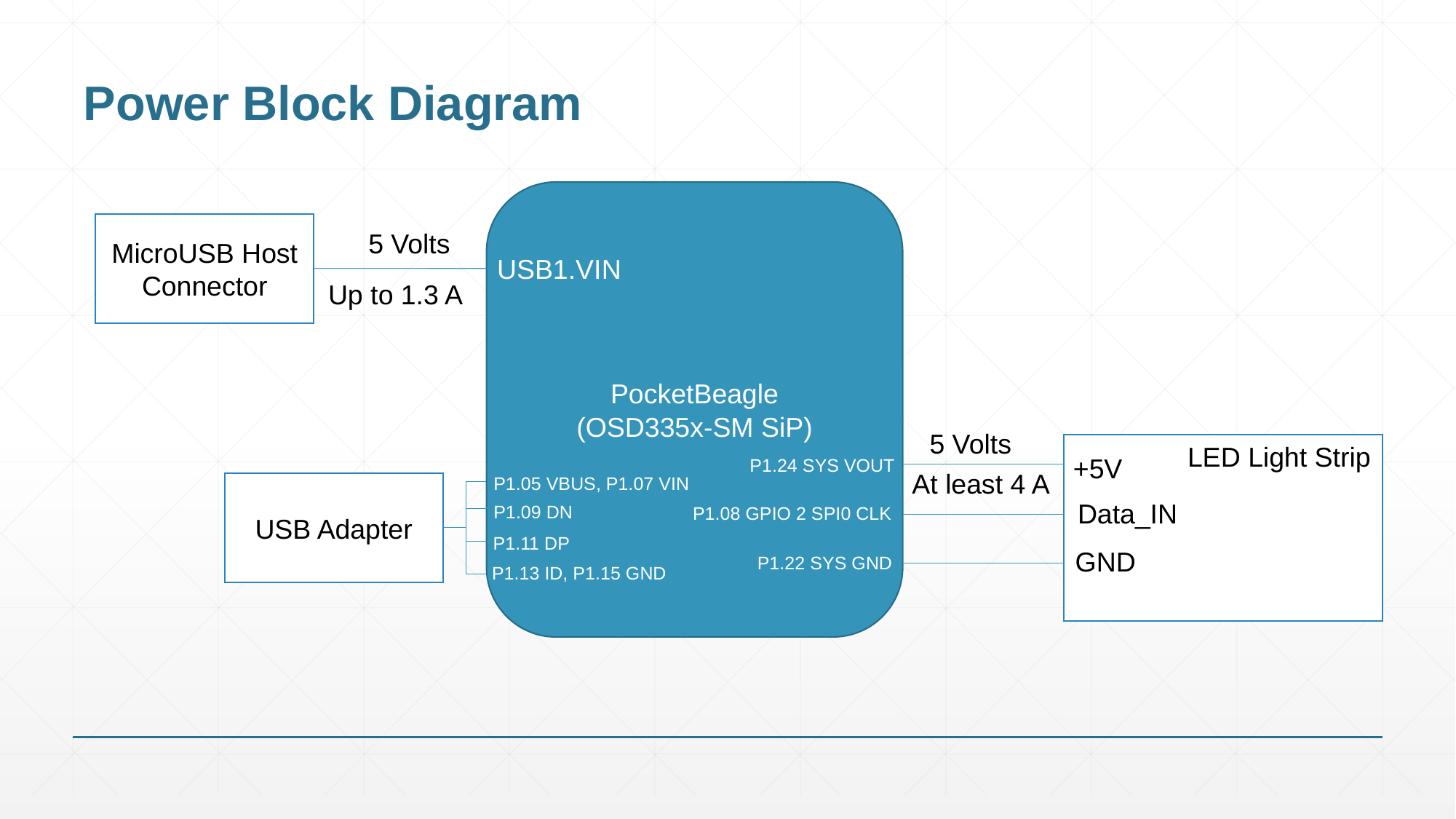

# Power Block Diagram
PocketBeagle
(OSD335x-SM SiP)
MicroUSB Host Connector
5 Volts
USB1.VIN
Up to 1.3 A
5 Volts

LED Light Strip
+5V
P1.24 SYS VOUT
At least 4 A
P1.05 VBUS, P1.07 VIN
USB Adapter

Data_IN
P1.09 DN
P1.08 GPIO 2 SPI0 CLK

P1.11 DP
GND
P1.22 SYS GND
P1.13 ID, P1.15 GND